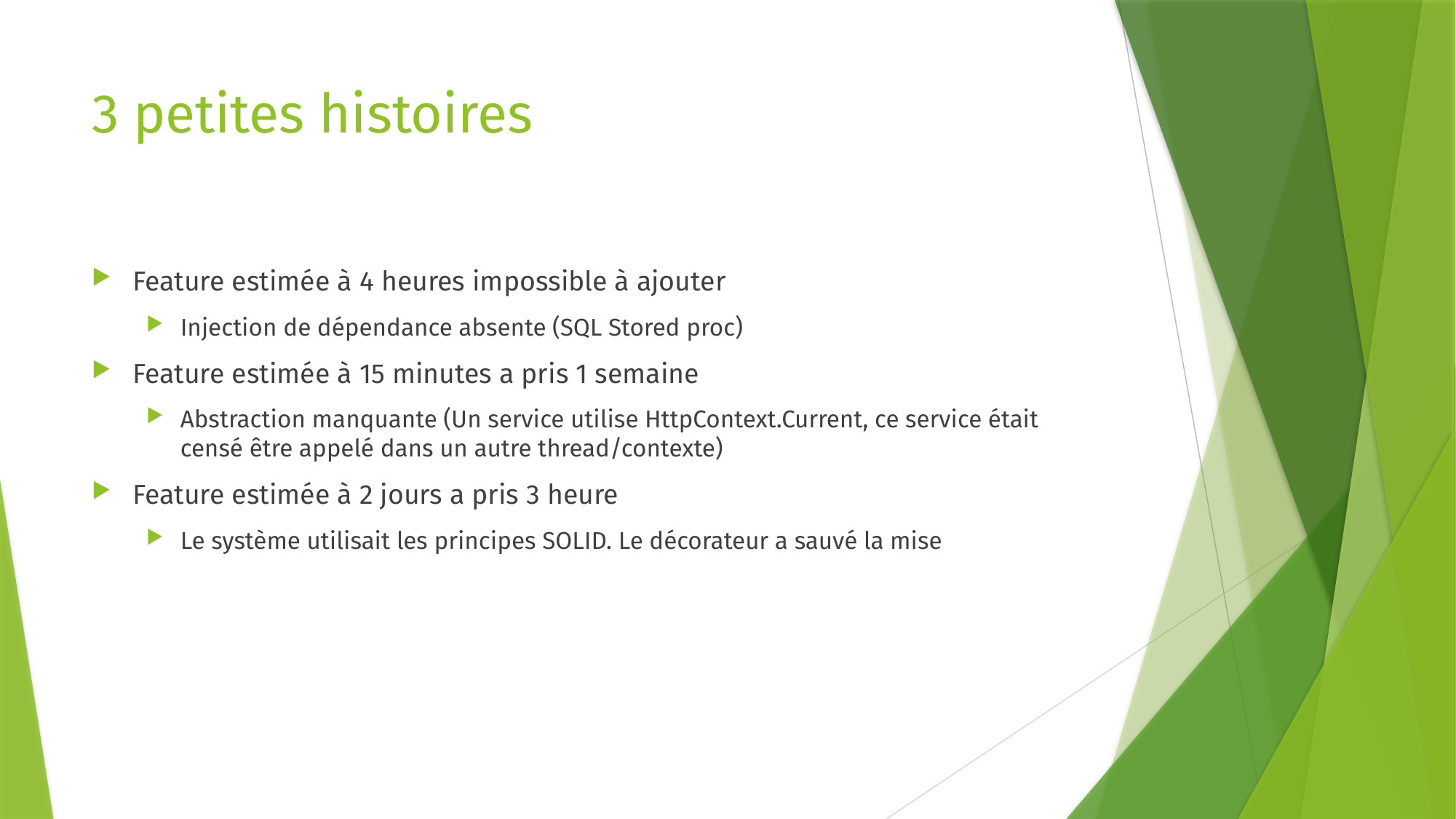

# 3 petites histoires
Feature estimée à 4 heures impossible à ajouter
Injection de dépendance absente (SQL Stored proc)
Feature estimée à 15 minutes a pris 1 semaine
Abstraction manquante (Un service utilise HttpContext.Current, ce service était censé être appelé dans un autre thread/contexte)
Feature estimée à 2 jours a pris 3 heure
Le système utilisait les principes SOLID. Le décorateur a sauvé la mise